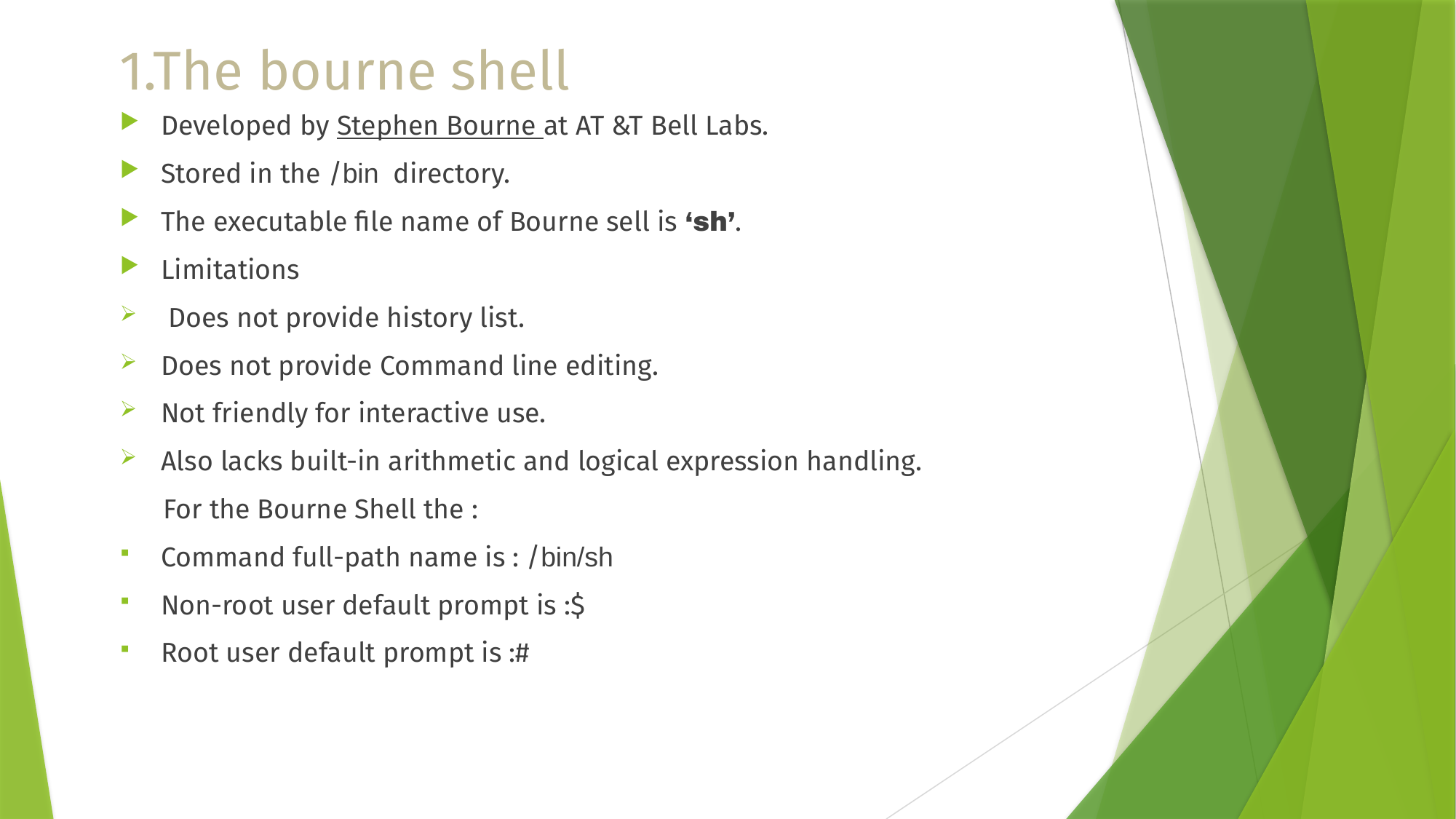

# 1.The bourne shell
Developed by Stephen Bourne at AT &T Bell Labs.
Stored in the /bin  directory.
The executable file name of Bourne sell is ‘sh’.
Limitations
 Does not provide history list.
Does not provide Command line editing.
Not friendly for interactive use.
Also lacks built-in arithmetic and logical expression handling.
      For the Bourne Shell the :
Command full-path name is : /bin/sh
Non-root user default prompt is :$
Root user default prompt is :#